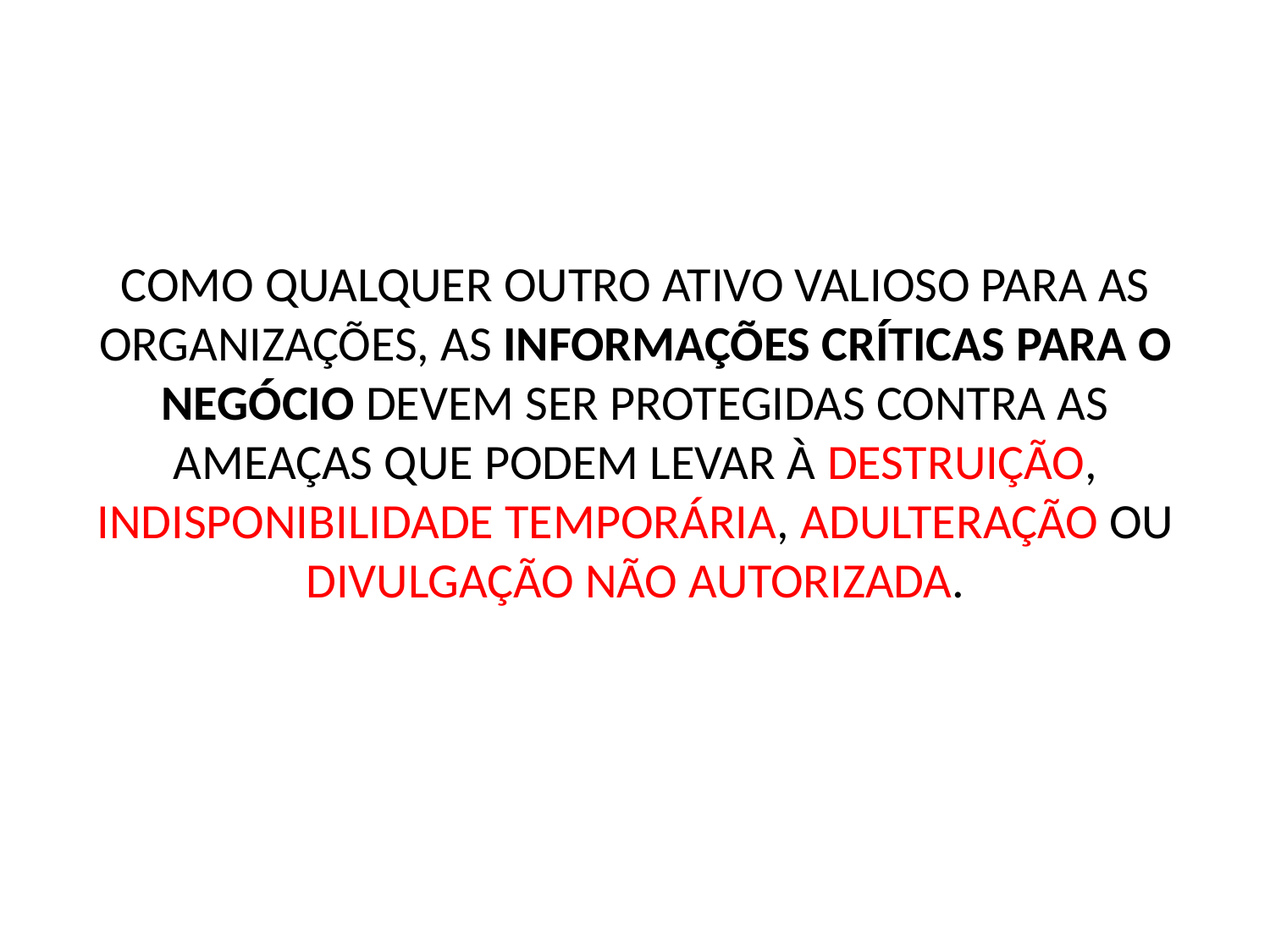

COMO QUALQUER OUTRO ATIVO VALIOSO PARA AS ORGANIZAÇÕES, AS INFORMAÇÕES CRÍTICAS PARA O NEGÓCIO DEVEM SER PROTEGIDAS CONTRA AS AMEAÇAS QUE PODEM LEVAR À DESTRUIÇÃO, INDISPONIBILIDADE TEMPORÁRIA, ADULTERAÇÃO OU DIVULGAÇÃO NÃO AUTORIZADA.